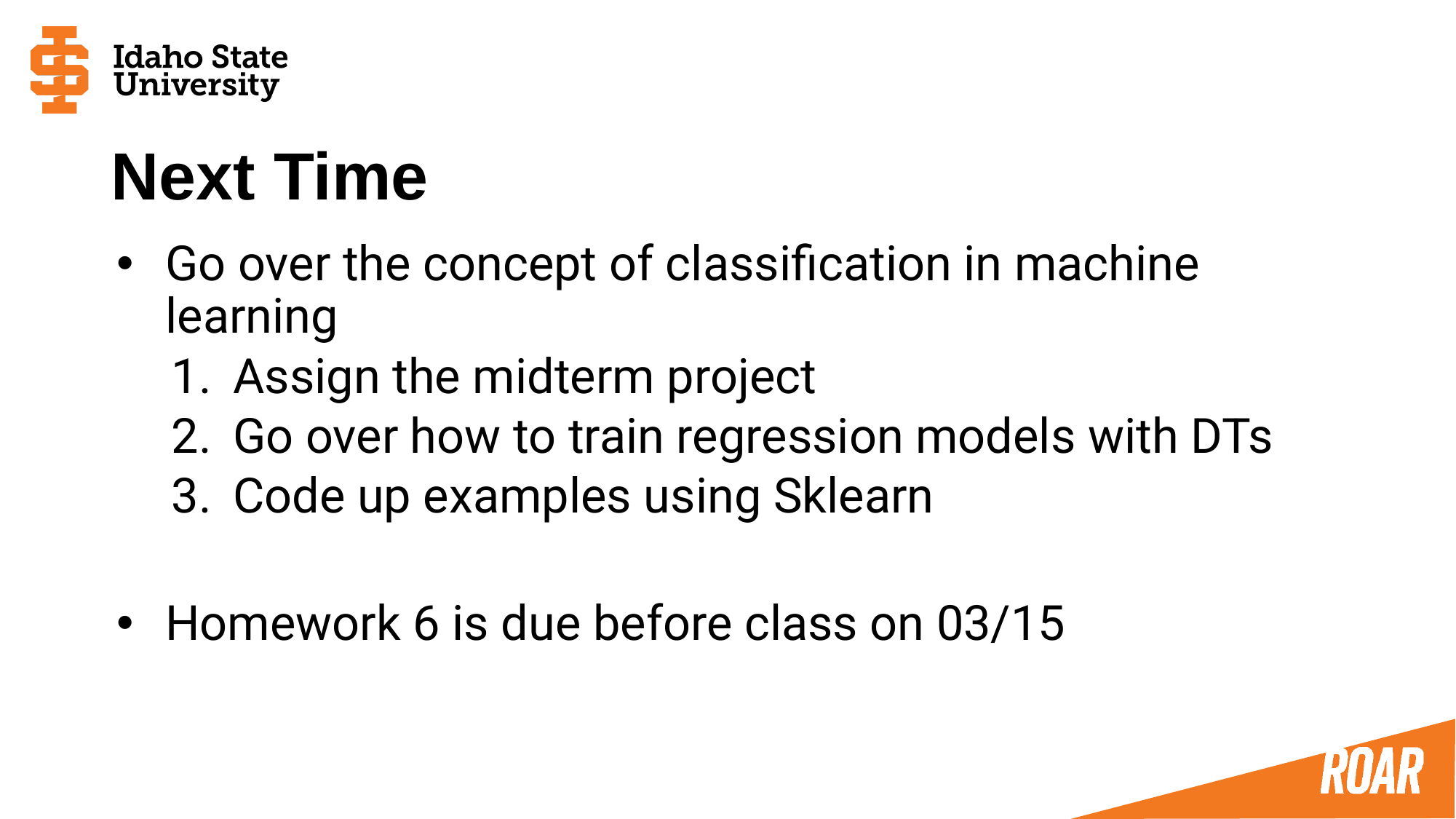

# Next Time
Go over the concept of classification in machine learning
Assign the midterm project
Go over how to train regression models with DTs
Code up examples using Sklearn

Homework 6 is due before class on 03/15